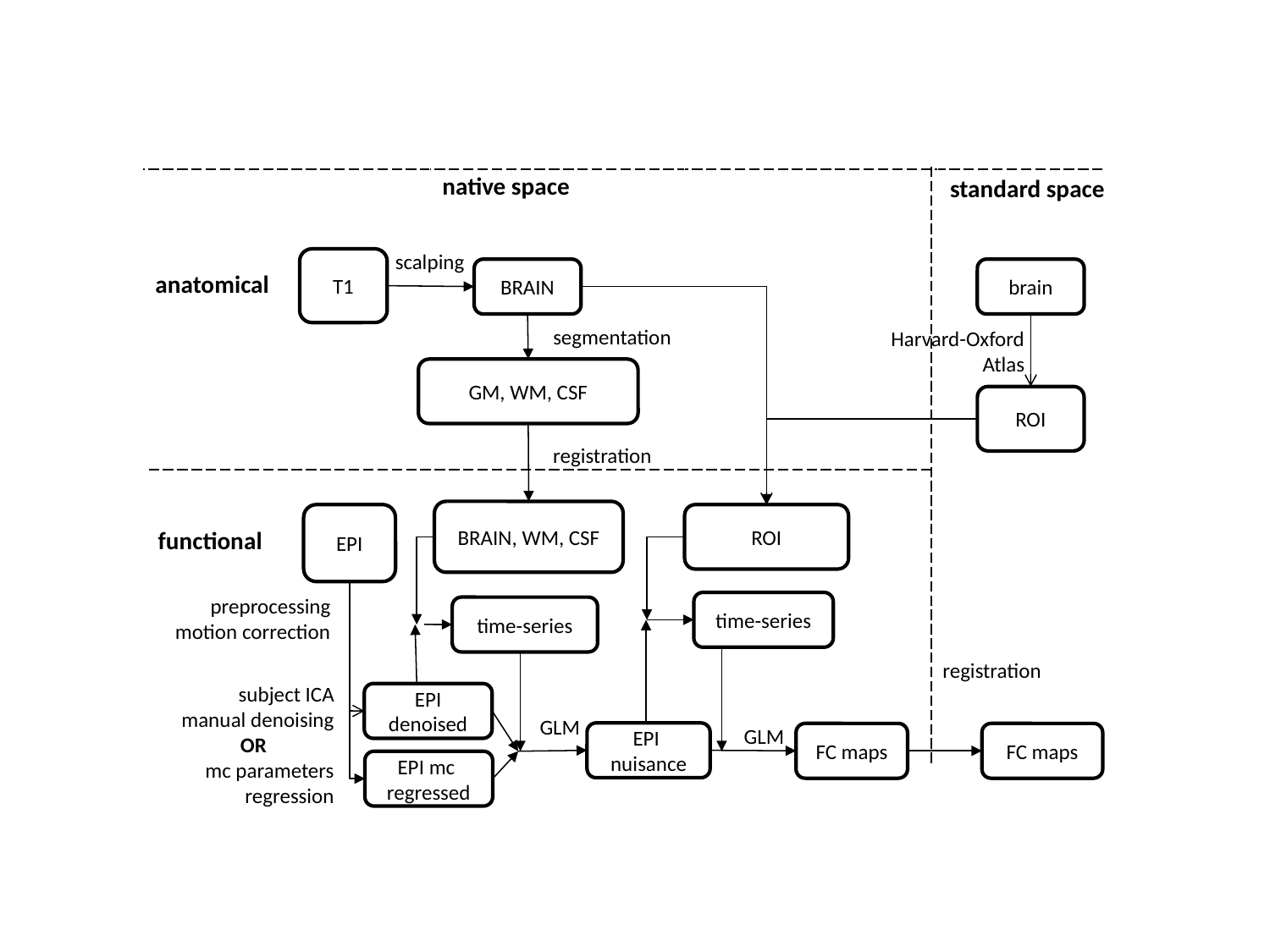

native space
standard space
scalping
T1
BRAIN
brain
anatomical
segmentation
Harvard-Oxford
Atlas
GM, WM, CSF
ROI
registration
BRAIN, WM, CSF
EPI
ROI
functional
preprocessing
motion correction
time-series
time-series
registration
subject ICA
manual denoising
OR
mc parameters
regression
EPI denoised
GLM
GLM
EPI
nuisance
FC maps
FC maps
EPI mc  regressed